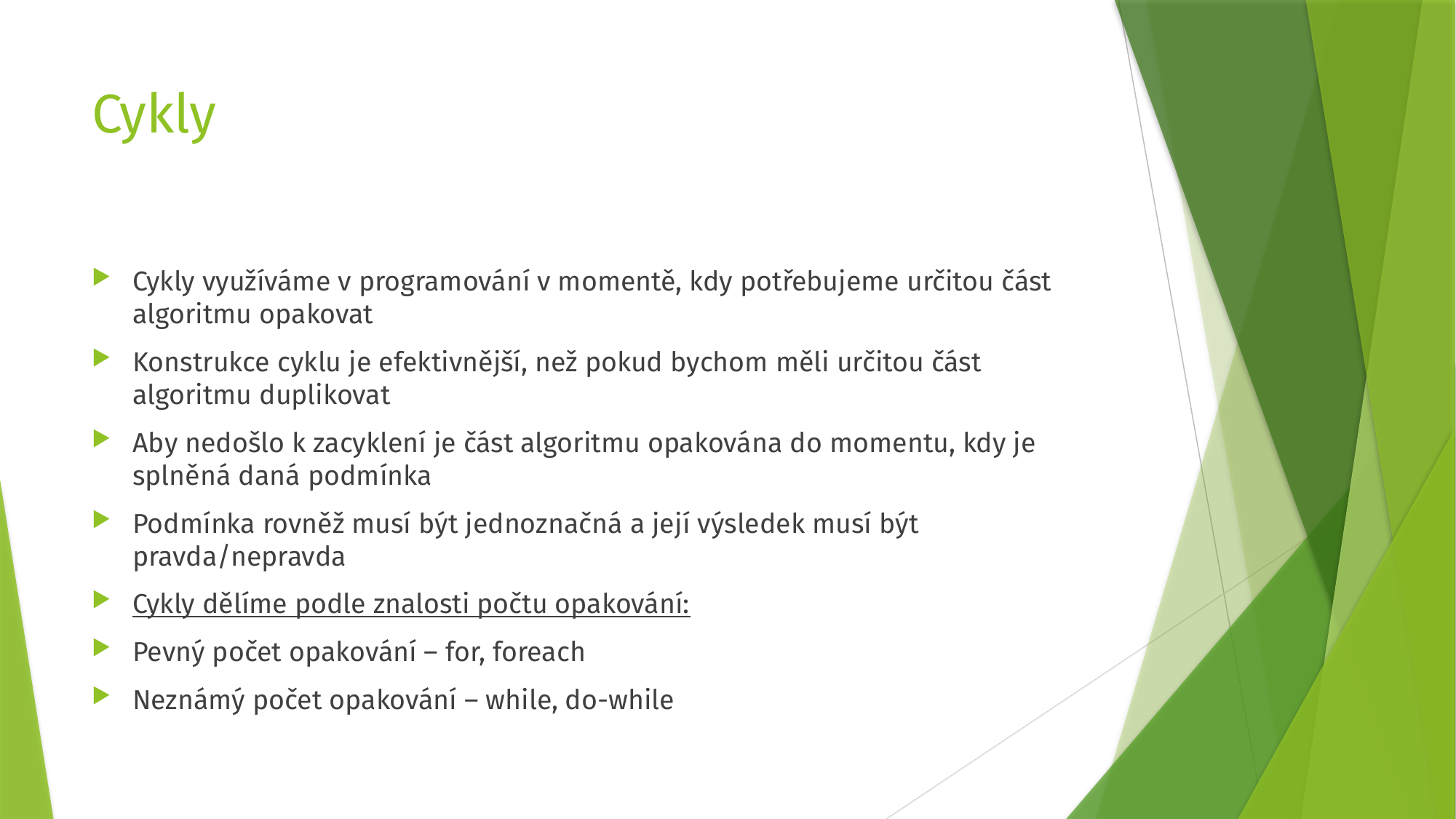

# Cykly
Cykly využíváme v programování v momentě, kdy potřebujeme určitou část algoritmu opakovat
Konstrukce cyklu je efektivnější, než pokud bychom měli určitou část algoritmu duplikovat
Aby nedošlo k zacyklení je část algoritmu opakována do momentu, kdy je splněná daná podmínka
Podmínka rovněž musí být jednoznačná a její výsledek musí být pravda/nepravda
Cykly dělíme podle znalosti počtu opakování:
Pevný počet opakování – for, foreach
Neznámý počet opakování – while, do-while